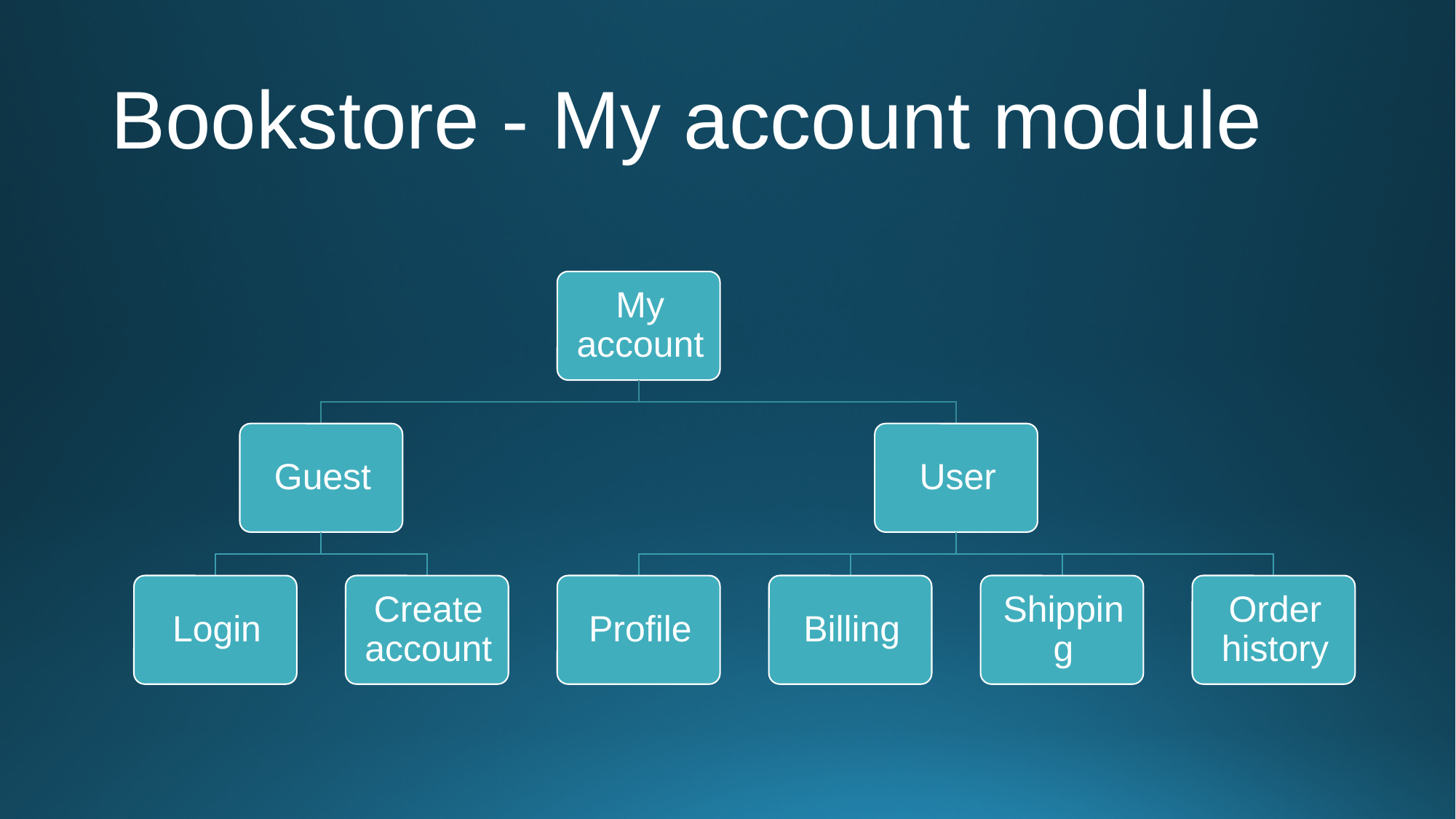

# Bookstore - My account module
My account
Guest
Login
Create account
User
Profile
Billing
Shipping
Order history